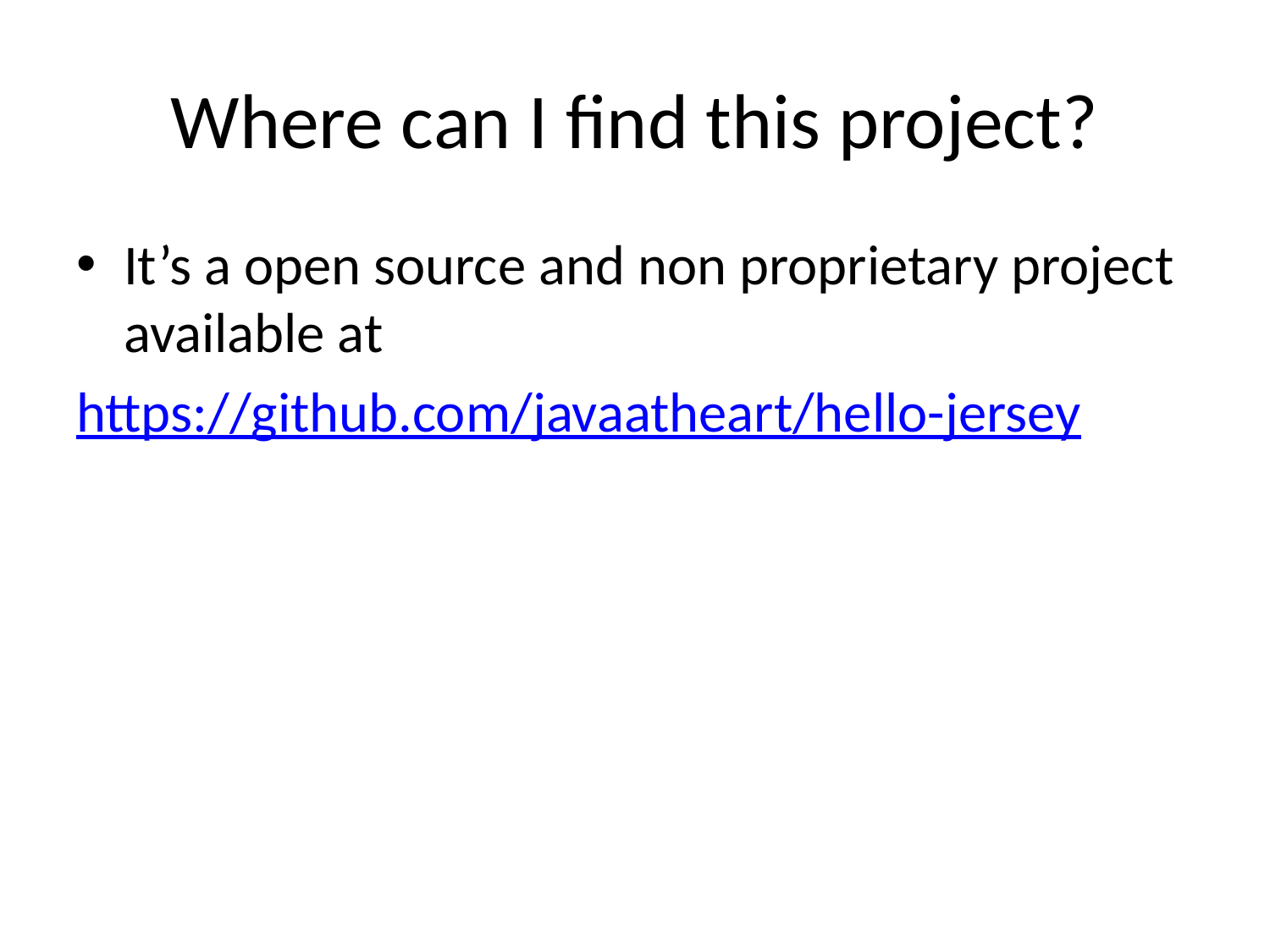

# Where can I find this project?
It’s a open source and non proprietary project available at
https://github.com/javaatheart/hello-jersey